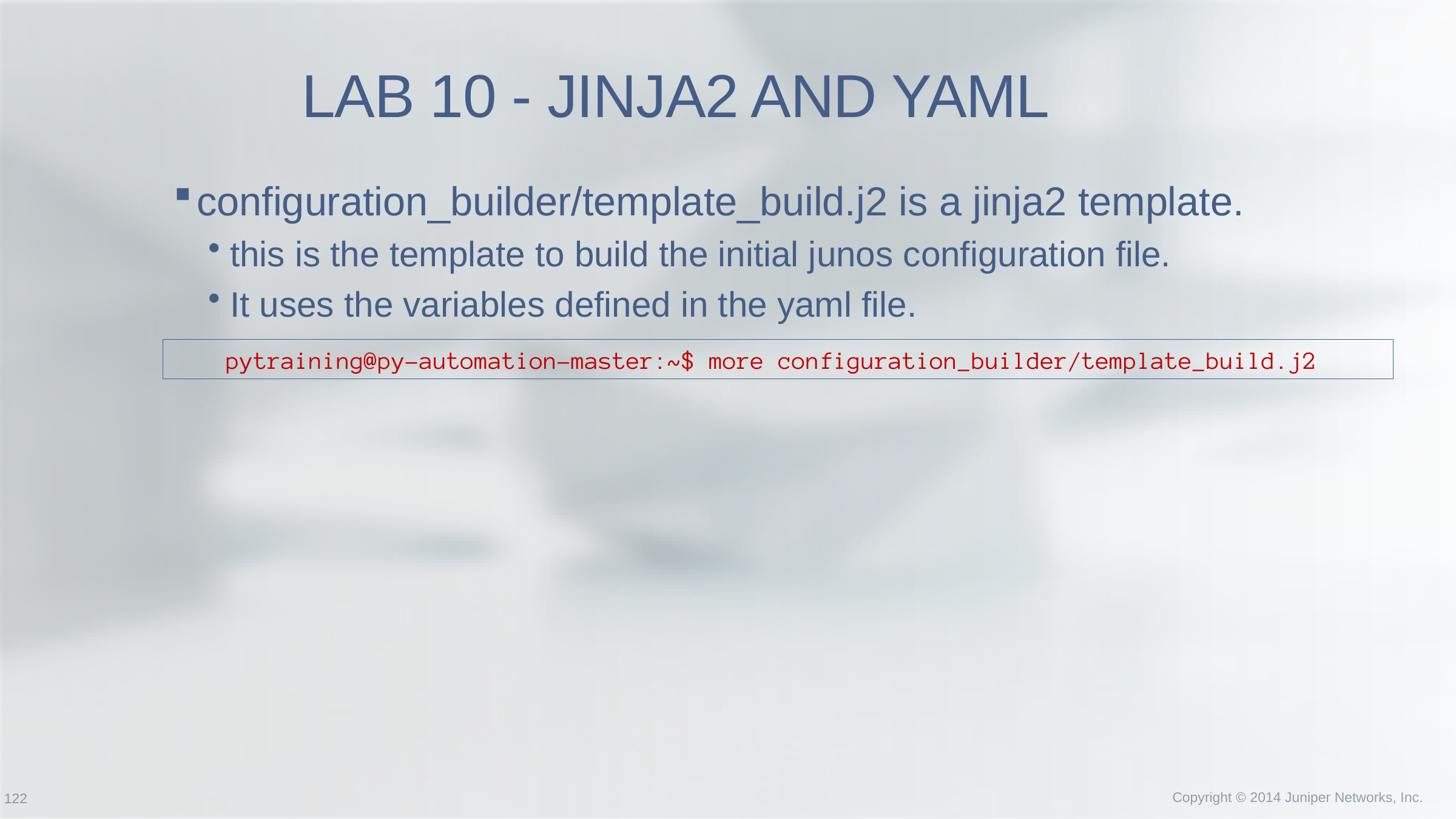

# LAB 10 - JINJA2 AND YAML
configuration_builder/template_build.j2 is a jinja2 template.
this is the template to build the initial junos configuration file.
It uses the variables defined in the yaml file.
pytraining@py-automation-master:~$ more configuration_builder/template_build.j2